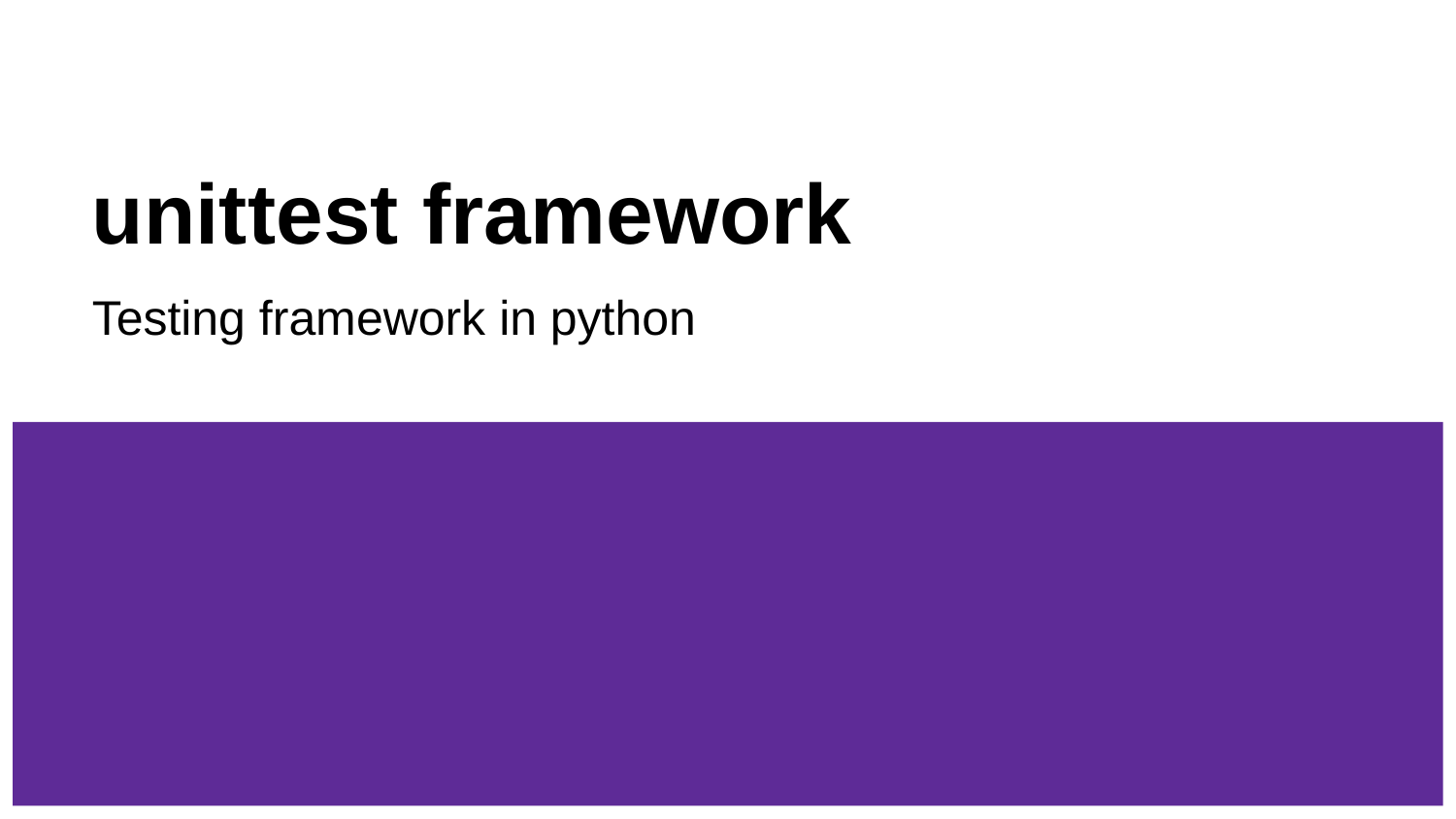

# unittest framework
Testing framework in python